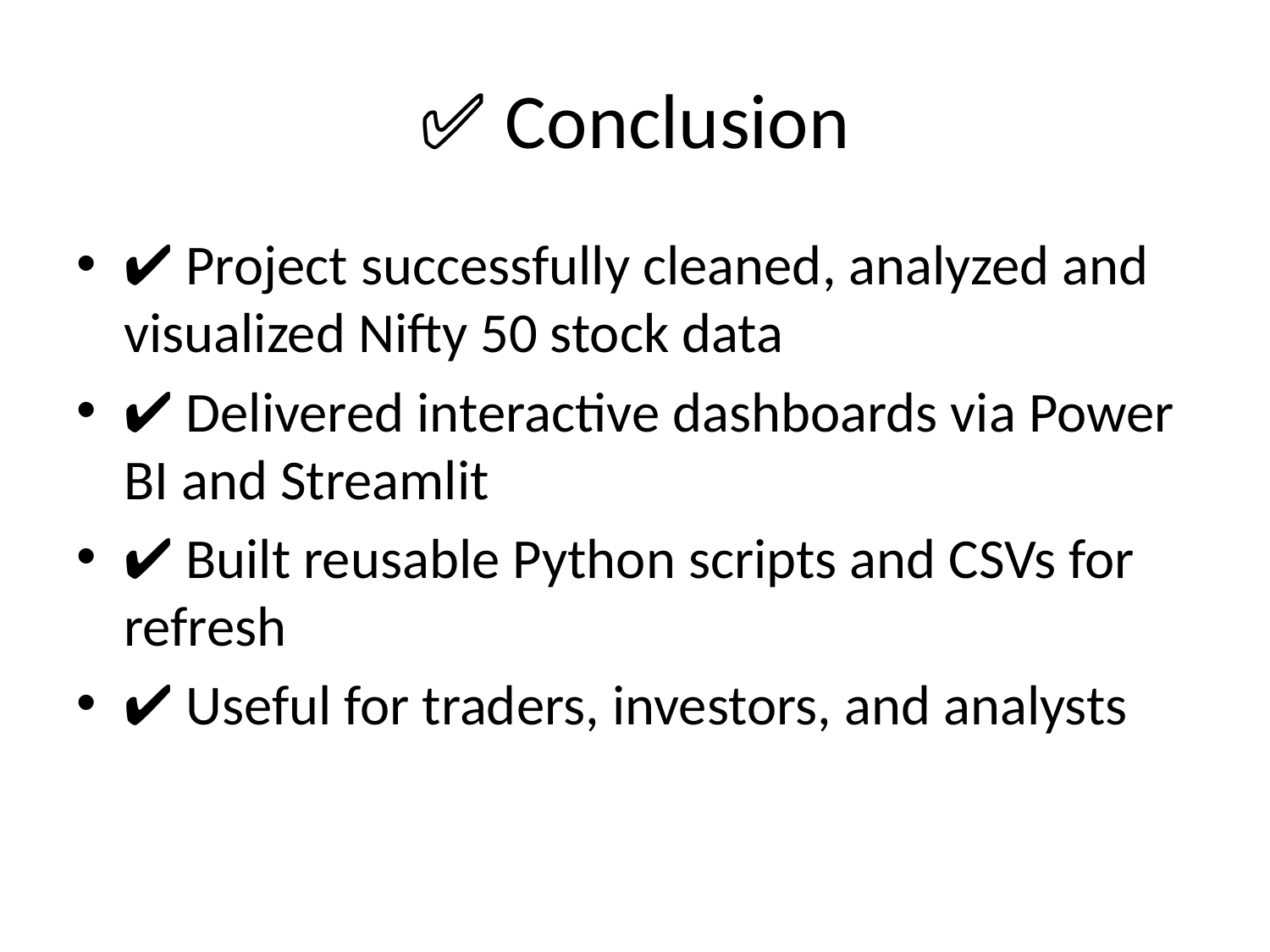

# ✅ Conclusion
✔️ Project successfully cleaned, analyzed and visualized Nifty 50 stock data
✔️ Delivered interactive dashboards via Power BI and Streamlit
✔️ Built reusable Python scripts and CSVs for refresh
✔️ Useful for traders, investors, and analysts